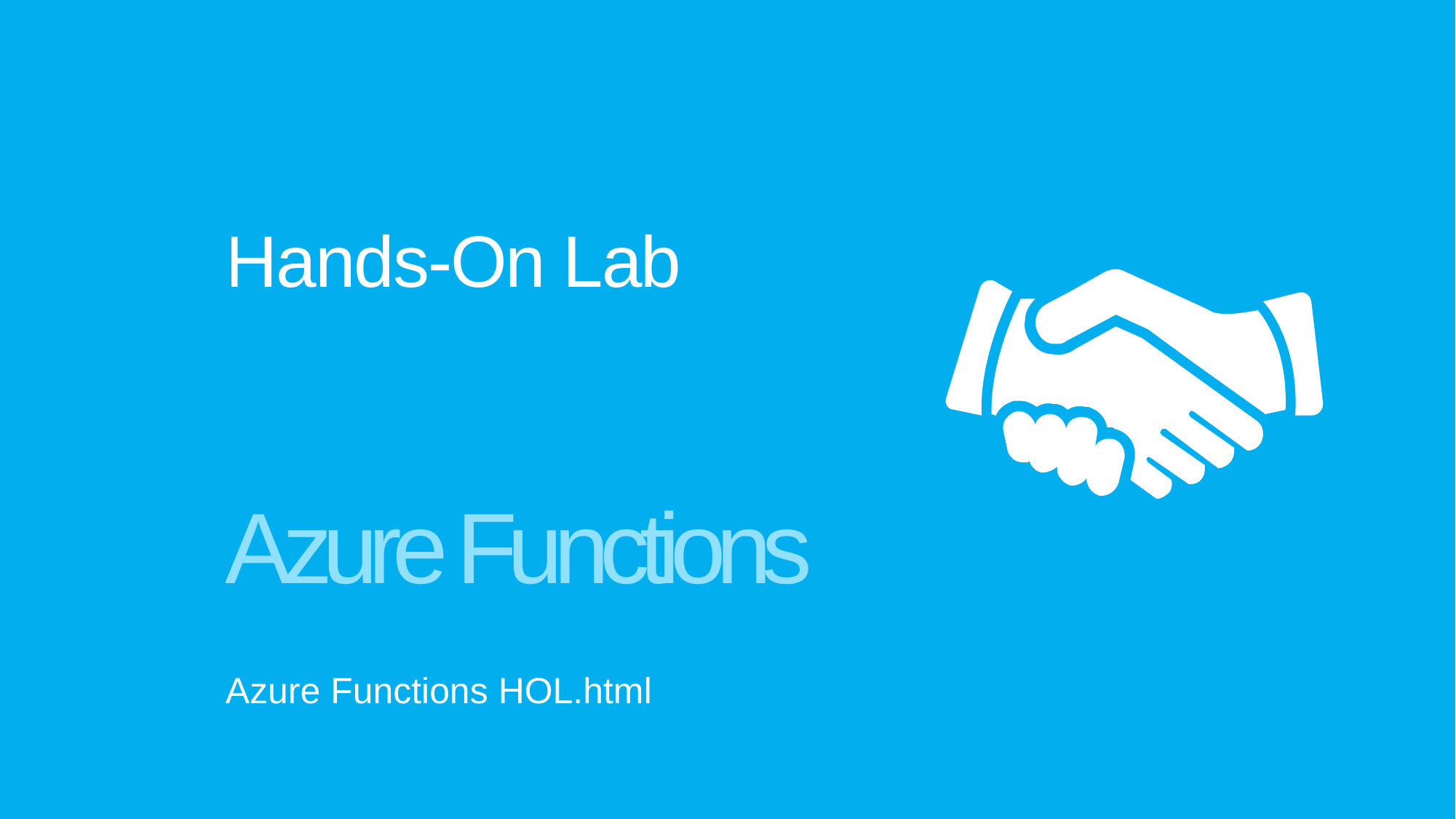

# Hands-On Lab
Azure Functions
Azure Functions HOL.html